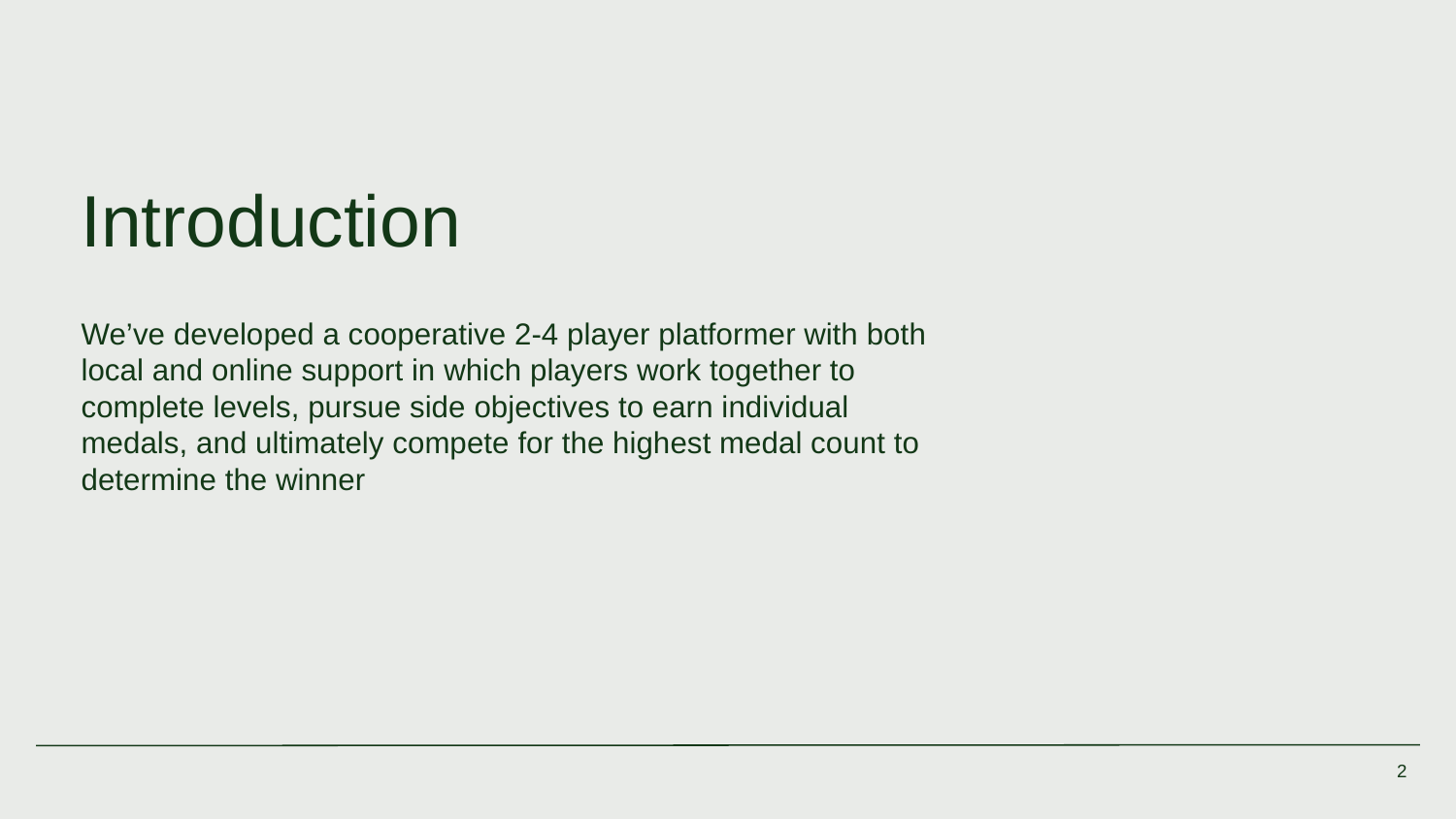

# Introduction

We’ve developed a cooperative 2-4 player platformer with both local and online support in which players work together to complete levels, pursue side objectives to earn individual medals, and ultimately compete for the highest medal count to determine the winner
2